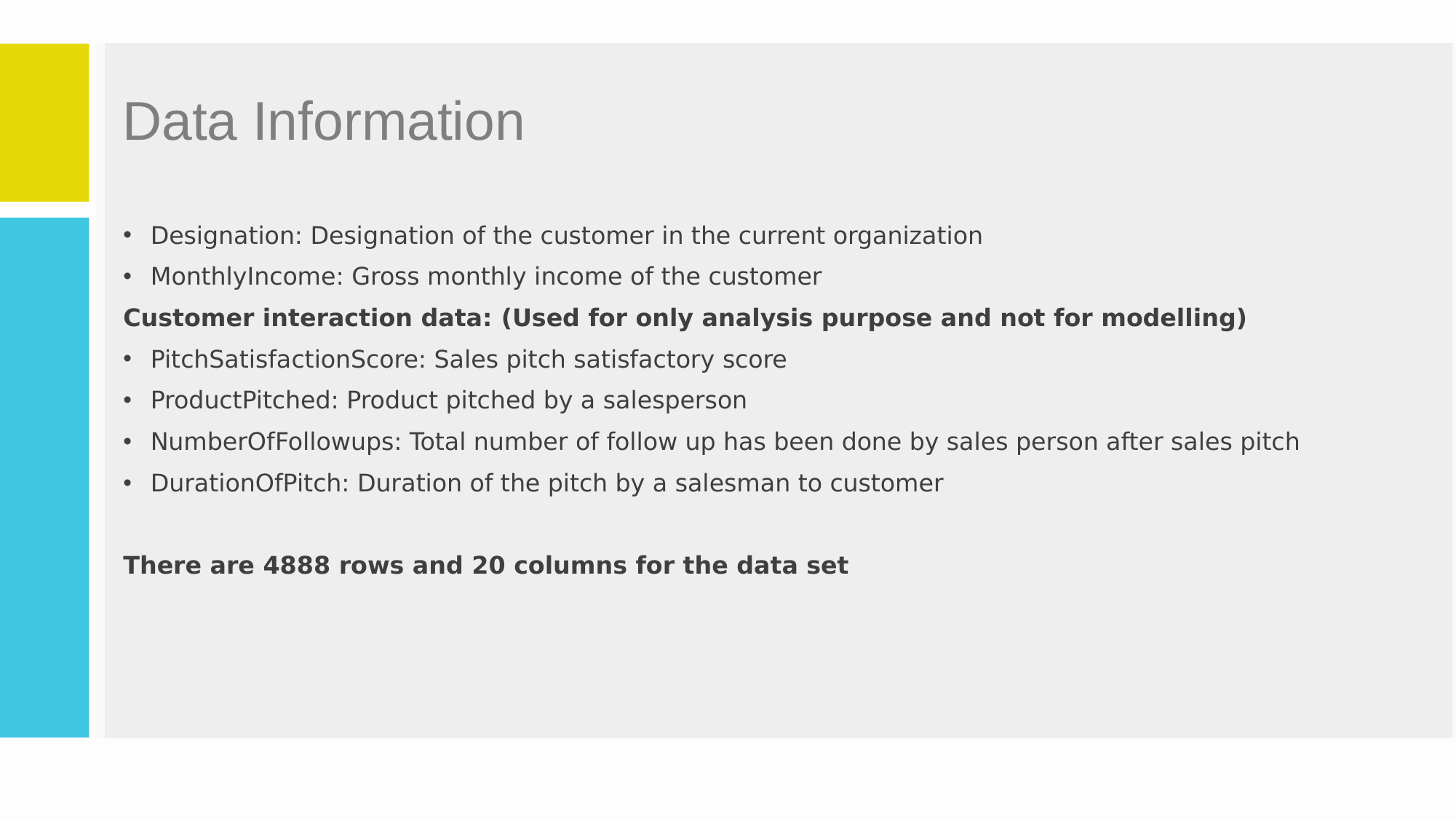

# Data Information
Designation: Designation of the customer in the current organization
MonthlyIncome: Gross monthly income of the customer
Customer interaction data: (Used for only analysis purpose and not for modelling)
PitchSatisfactionScore: Sales pitch satisfactory score
ProductPitched: Product pitched by a salesperson
NumberOfFollowups: Total number of follow up has been done by sales person after sales pitch
DurationOfPitch: Duration of the pitch by a salesman to customer

There are 4888 rows and 20 columns for the data set